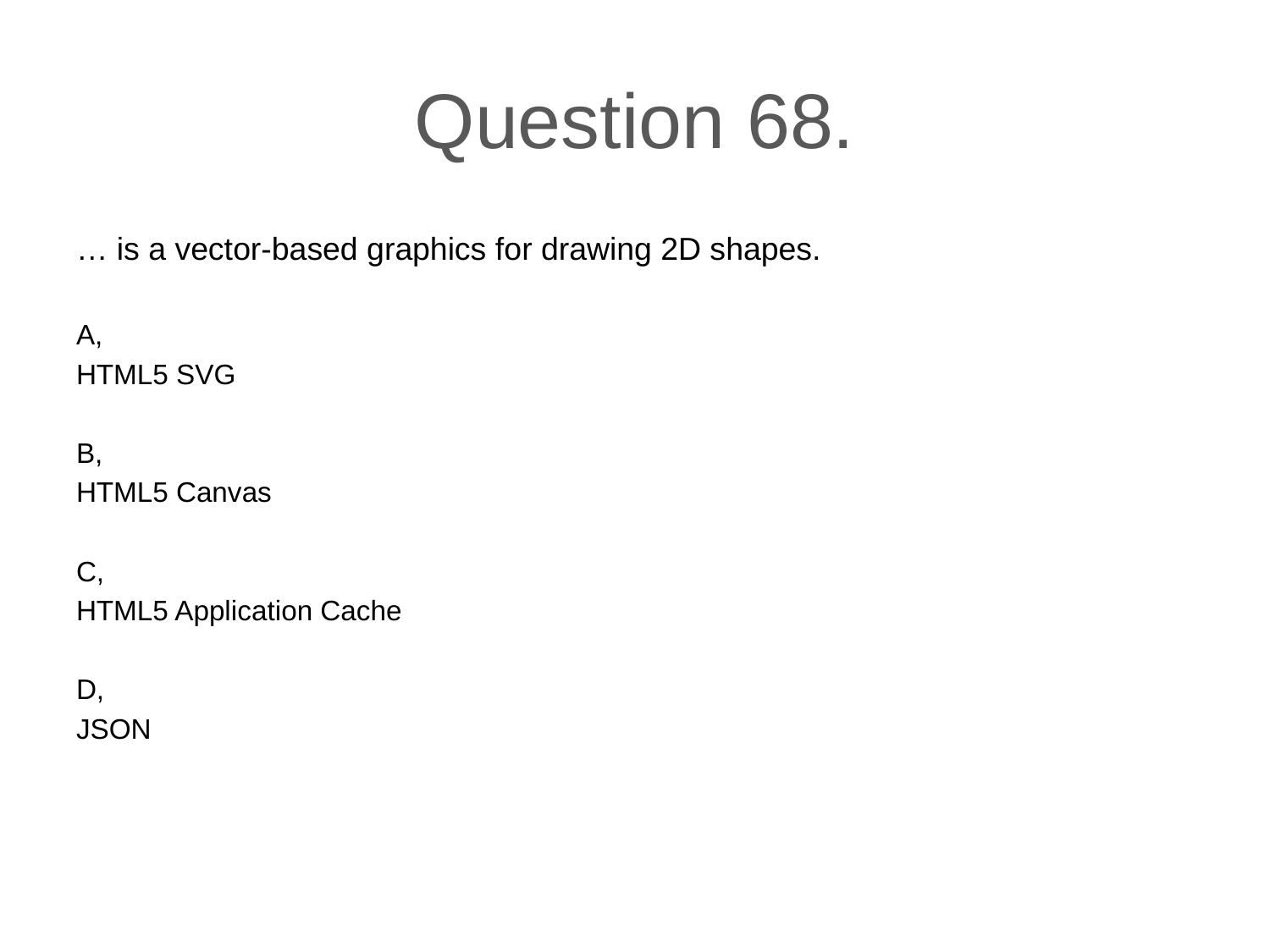

# Question 68.
… is a vector-based graphics for drawing 2D shapes.

A,
HTML5 SVG

B,
HTML5 Canvas

C,
HTML5 Application Cache

D,
JSON